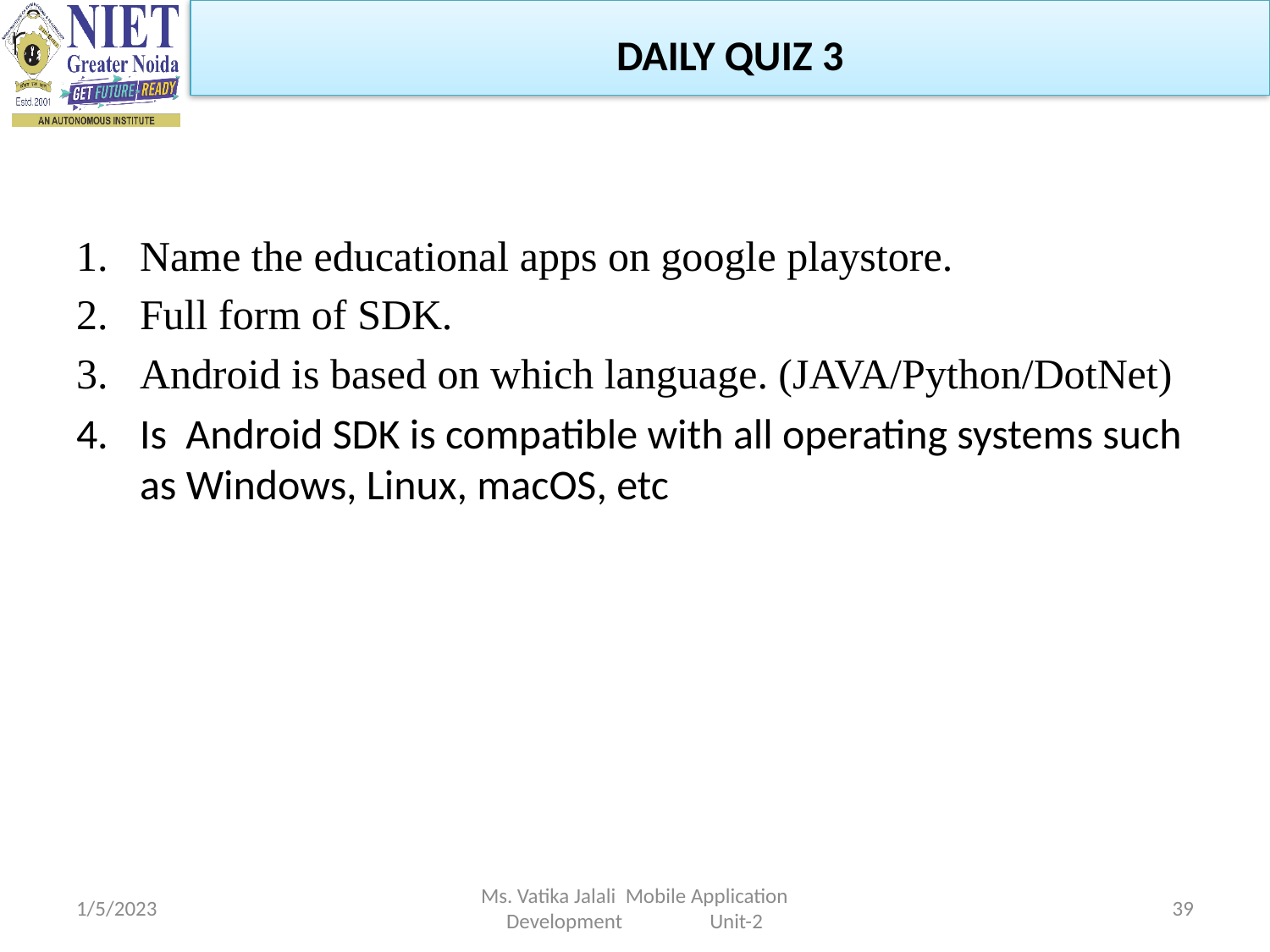

DAILY QUIZ 3

Name the educational apps on google playstore.
Full form of SDK.
Android is based on which language. (JAVA/Python/DotNet)
Is  Android SDK is compatible with all operating systems such as Windows, Linux, macOS, etc

1/5/2023
Ms. Vatika Jalali  Mobile Application Development                  Unit-2
39